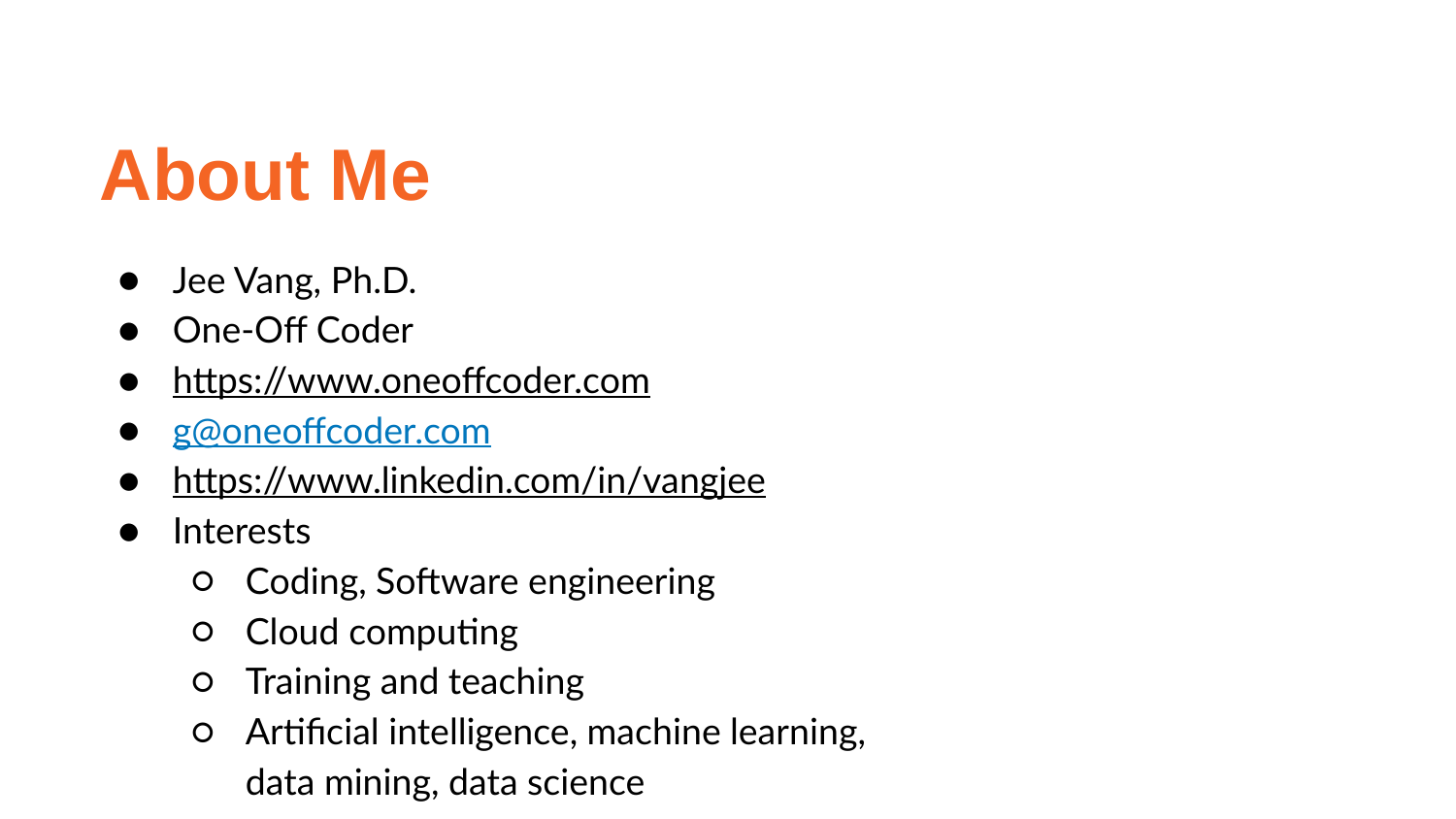

About Me
Jee Vang, Ph.D.
One-Off Coder
https://www.oneoffcoder.com
g@oneoffcoder.com
https://www.linkedin.com/in/vangjee
Interests
Coding, Software engineering
Cloud computing
Training and teaching
Artificial intelligence, machine learning, data mining, data science